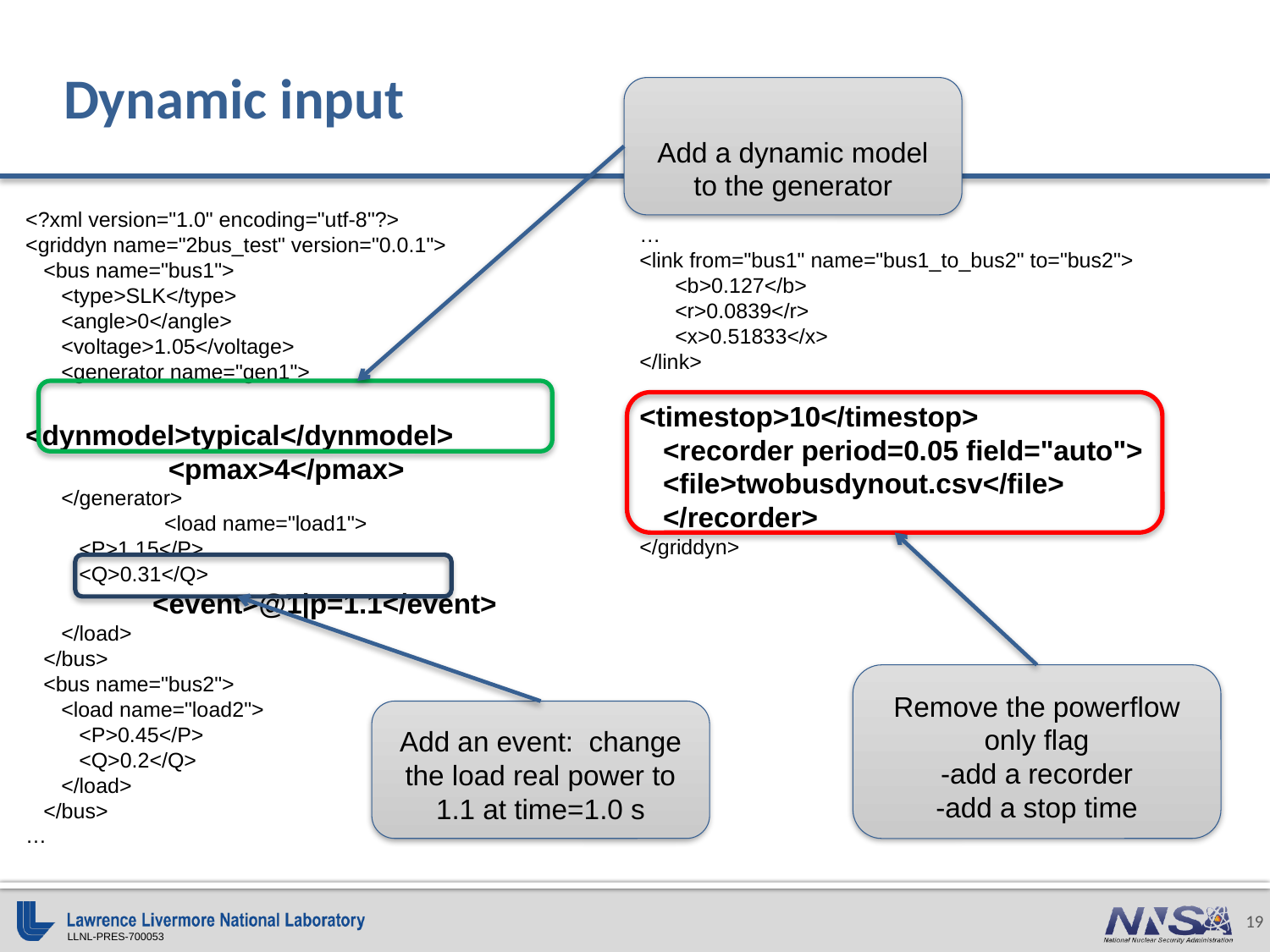

# Dynamic input
Add a dynamic model to the generator
<?xml version="1.0" encoding="utf-8"?>
<griddyn name="2bus_test" version="0.0.1">
   <bus name="bus1">
      <type>SLK</type>
      <angle>0</angle>
      <voltage>1.05</voltage>
      <generator name="gen1">
	  <dynmodel>typical</dynmodel>
	  <pmax>4</pmax>
      </generator>
	  <load name="load1">
         <P>1.15</P>
         <Q>0.31</Q>
	<event>@1|p=1.1</event>
      </load>
   </bus>
   <bus name="bus2">
      <load name="load2">
         <P>0.45</P>
         <Q>0.2</Q>
      </load>
   </bus>
…
…
<link from="bus1" name="bus1_to_bus2" to="bus2">
      <b>0.127</b>
      <r>0.0839</r>
      <x>0.51833</x>
</link>

<timestop>10</timestop>
   <recorder period=0.05 field="auto">
   <file>twobusdynout.csv</file>
   </recorder>
</griddyn>

Remove the powerflow only flag
-add a recorder
-add a stop time
Add an event:  change the load real power to 1.1 at time=1.0 s